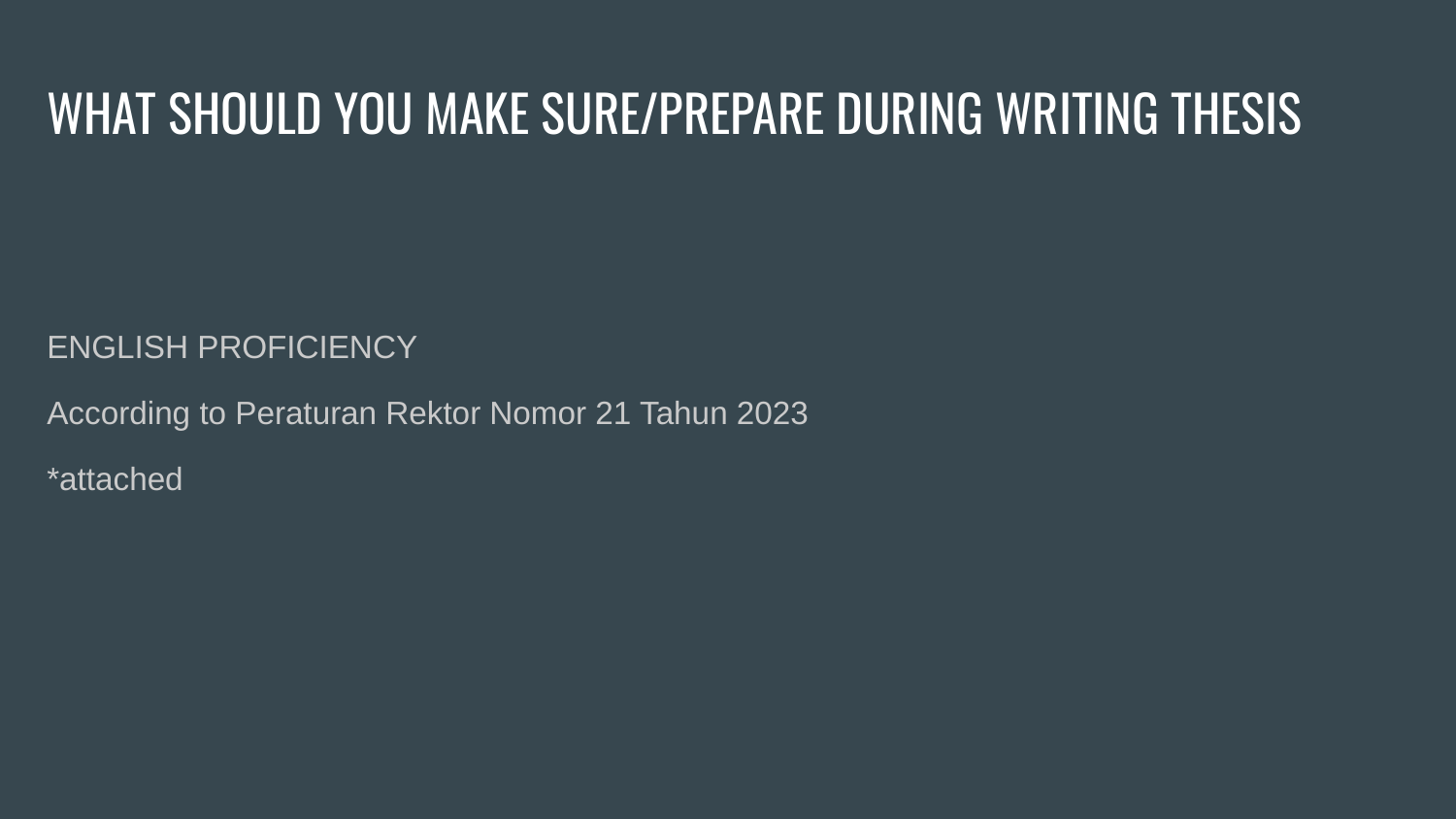

# WHAT SHOULD YOU MAKE SURE/PREPARE DURING WRITING THESIS
ENGLISH PROFICIENCY
According to Peraturan Rektor Nomor 21 Tahun 2023
*attached